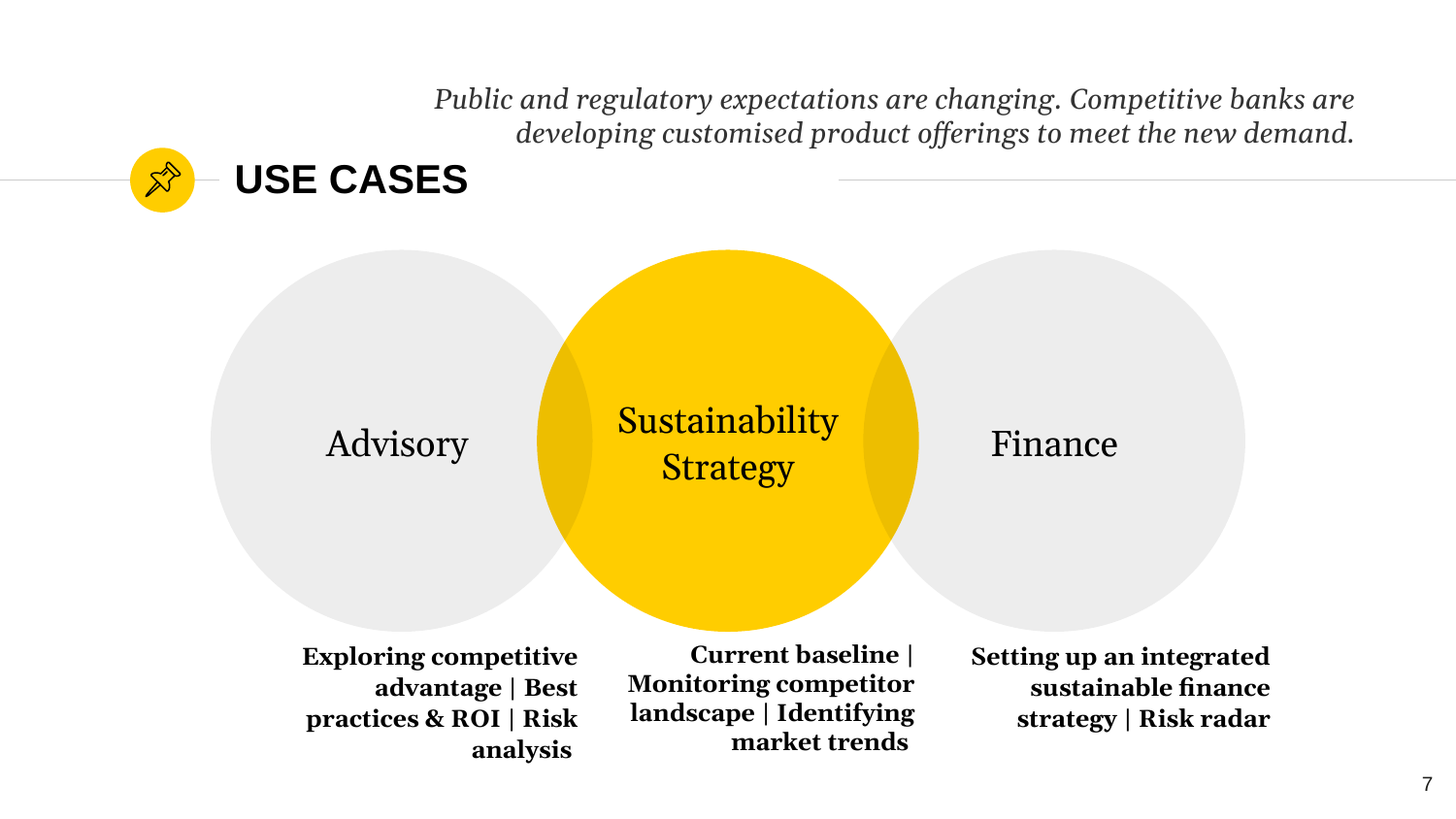

Public and regulatory expectations are changing. Competitive banks are developing customised product offerings to meet the new demand.
# USE CASES

Advisory
Sustainability Strategy
Finance
Setting up an integrated sustainable finance strategy | Risk radar
Exploring competitive advantage | Best practices & ROI | Risk analysis
Current baseline | Monitoring competitor landscape | Identifying market trends
7